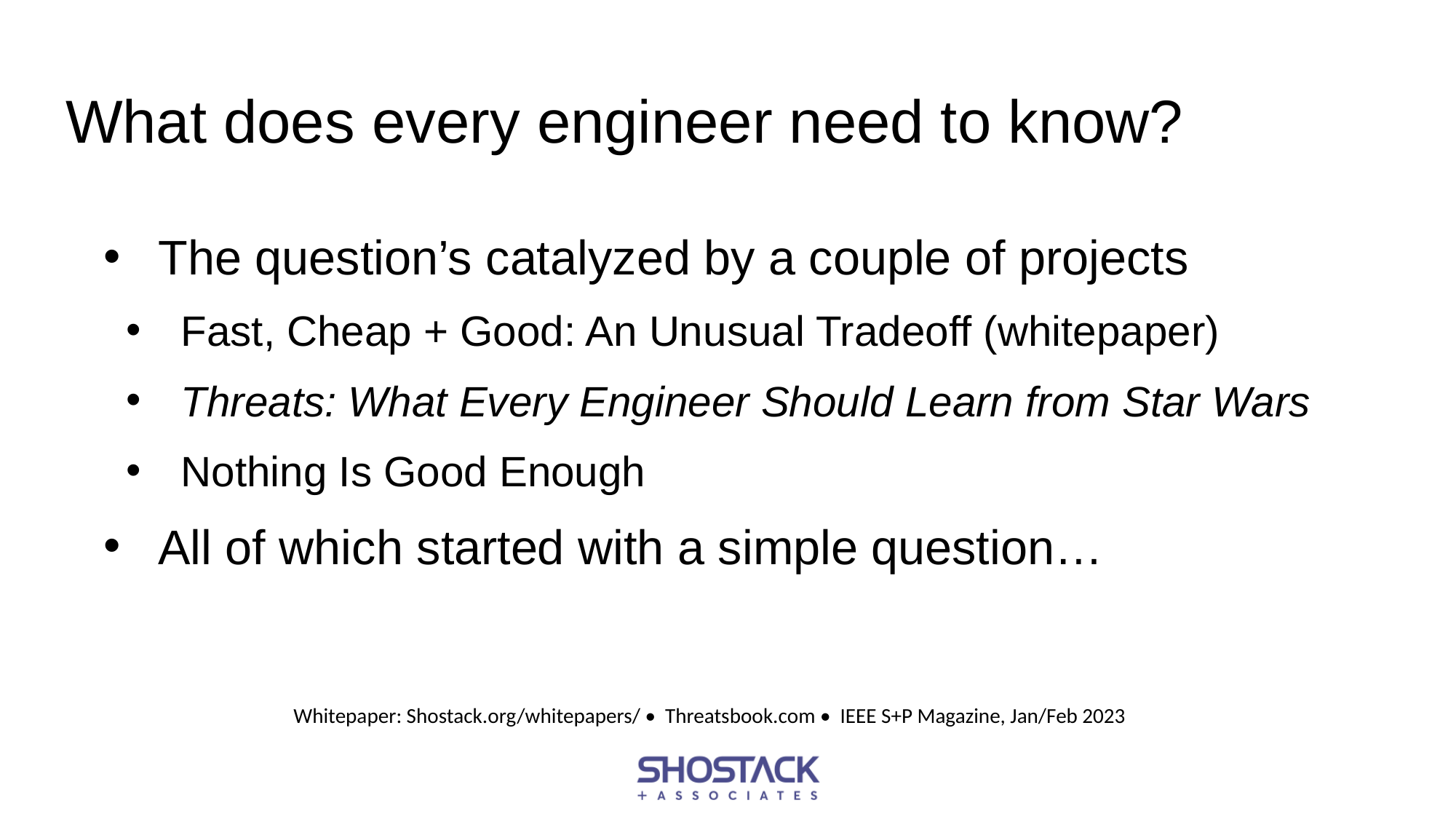

# What does every engineer need to know?
The question’s catalyzed by a couple of projects
Fast, Cheap + Good: An Unusual Tradeoff (whitepaper)
Threats: What Every Engineer Should Learn from Star Wars
Nothing Is Good Enough
All of which started with a simple question…

Whitepaper: Shostack.org/whitepapers/ •  Threatsbook.com •  IEEE S+P Magazine, Jan/Feb 2023